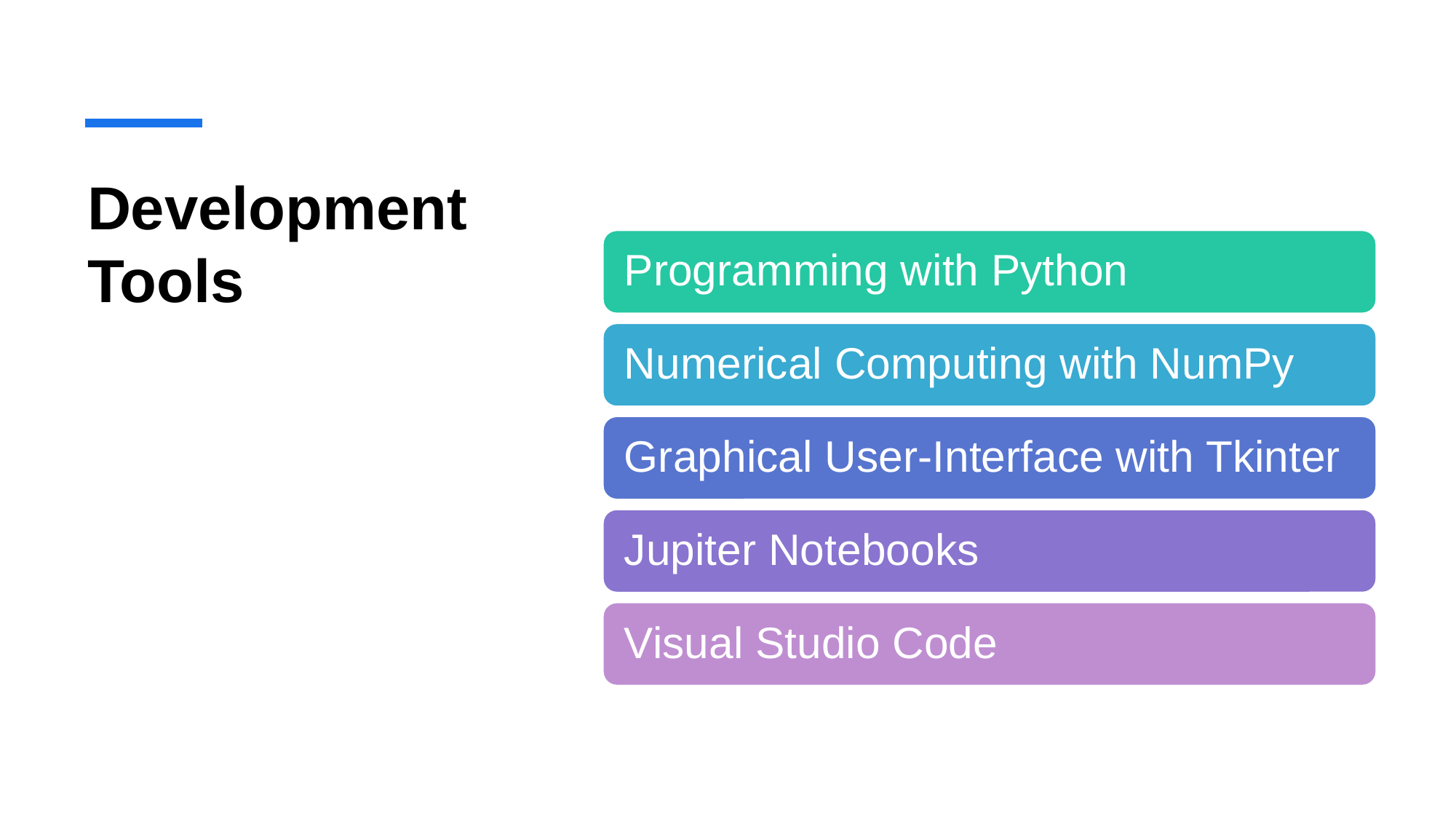

# Development Tools
Programming with Python
Numerical Computing with NumPy
Graphical User-Interface with Tkinter
Jupiter Notebooks
Visual Studio Code